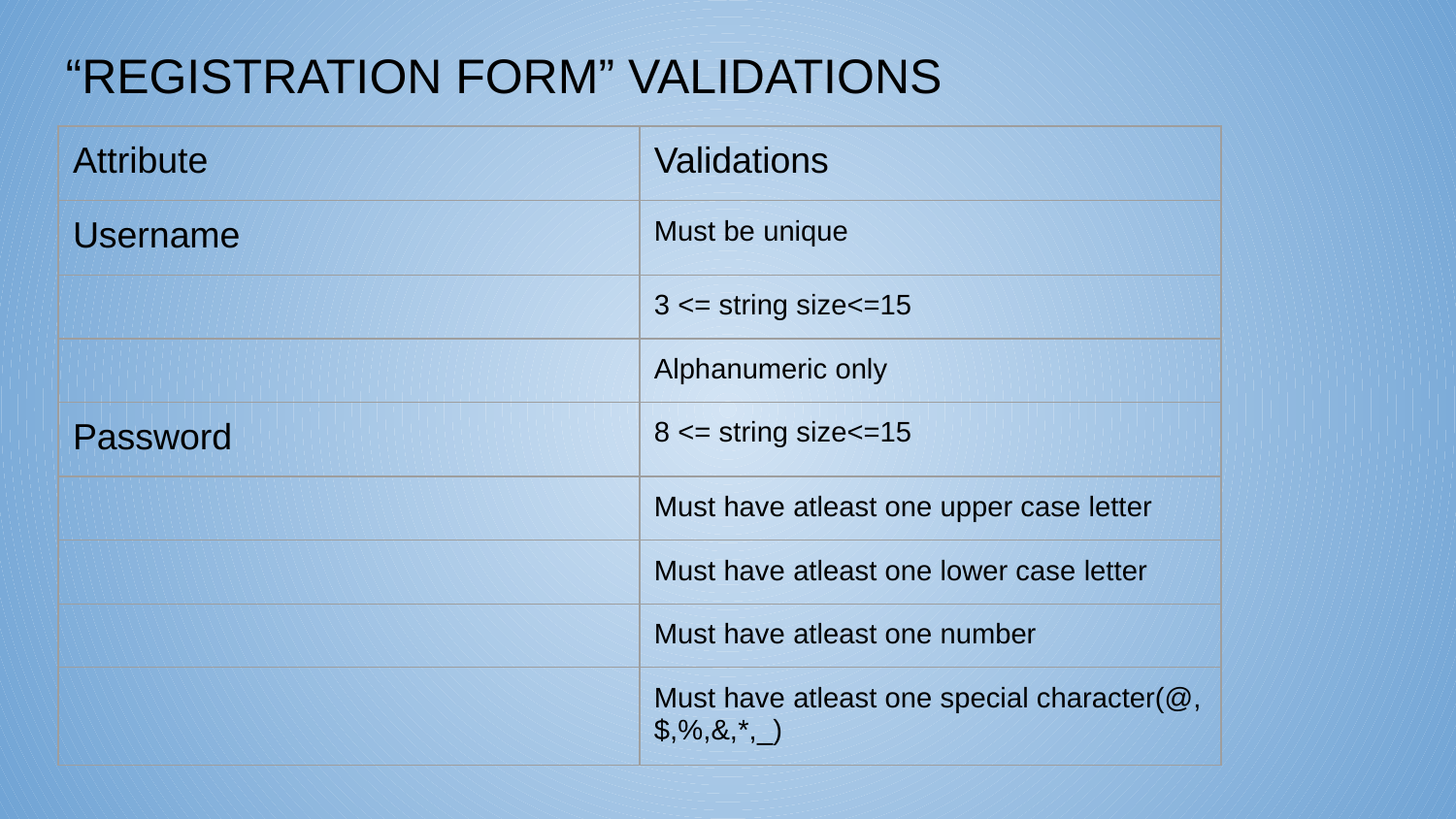

“REGISTRATION FORM” VALIDATIONS
| Attribute | Validations |
| --- | --- |
| Username | Must be unique |
|  | 3 <= string size<=15 |
|  | Alphanumeric only |
| Password | 8 <= string size<=15 |
|  | Must have atleast one upper case letter |
|  | Must have atleast one lower case letter |
|  | Must have atleast one number |
|  | Must have atleast one special character(@,$,%,&,\*,\_) |